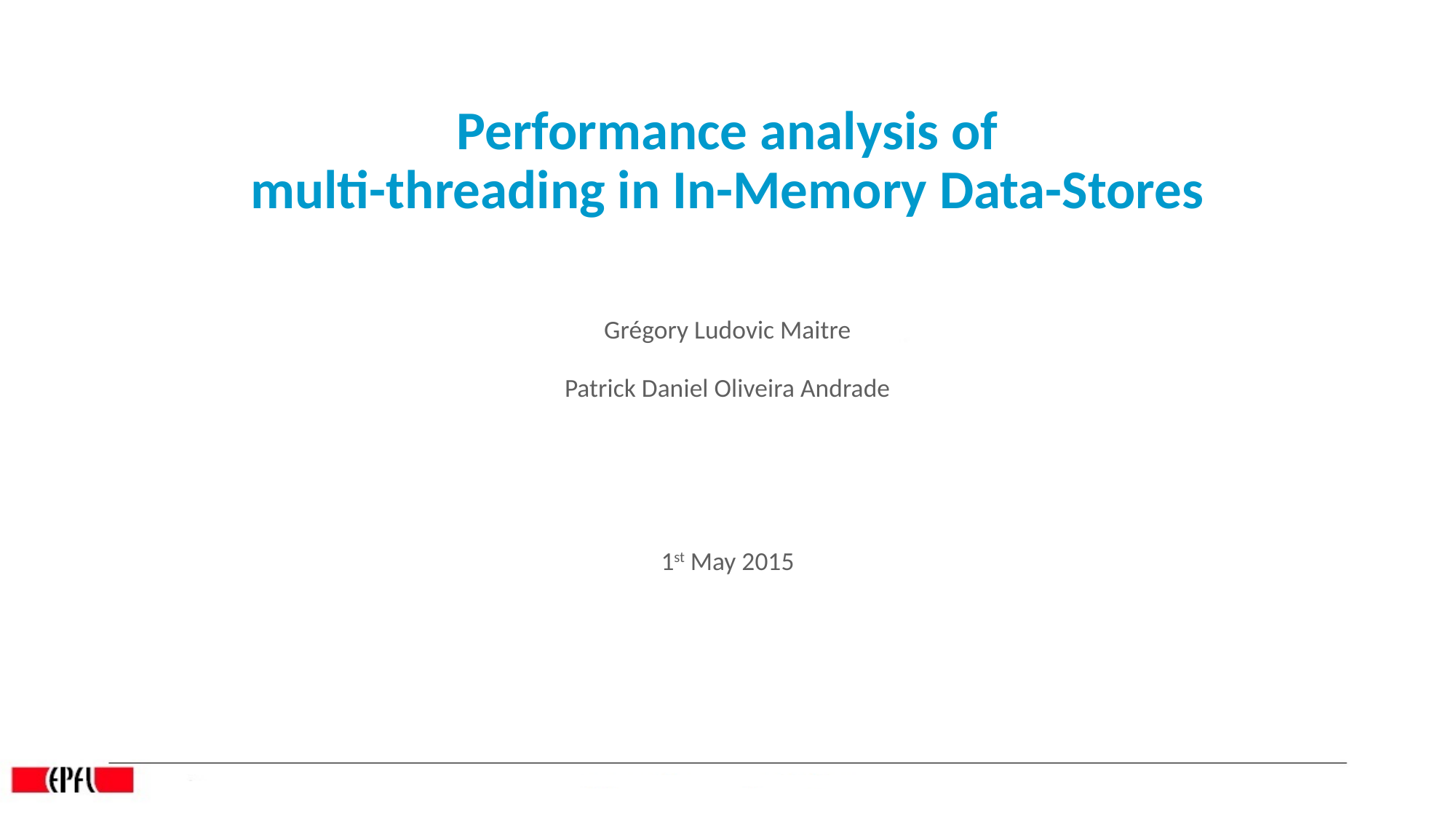

# Performance analysis of multi-threading in In-Memory Data-Stores
Grégory Ludovic Maitre
Patrick Daniel Oliveira Andrade

1st May 2015